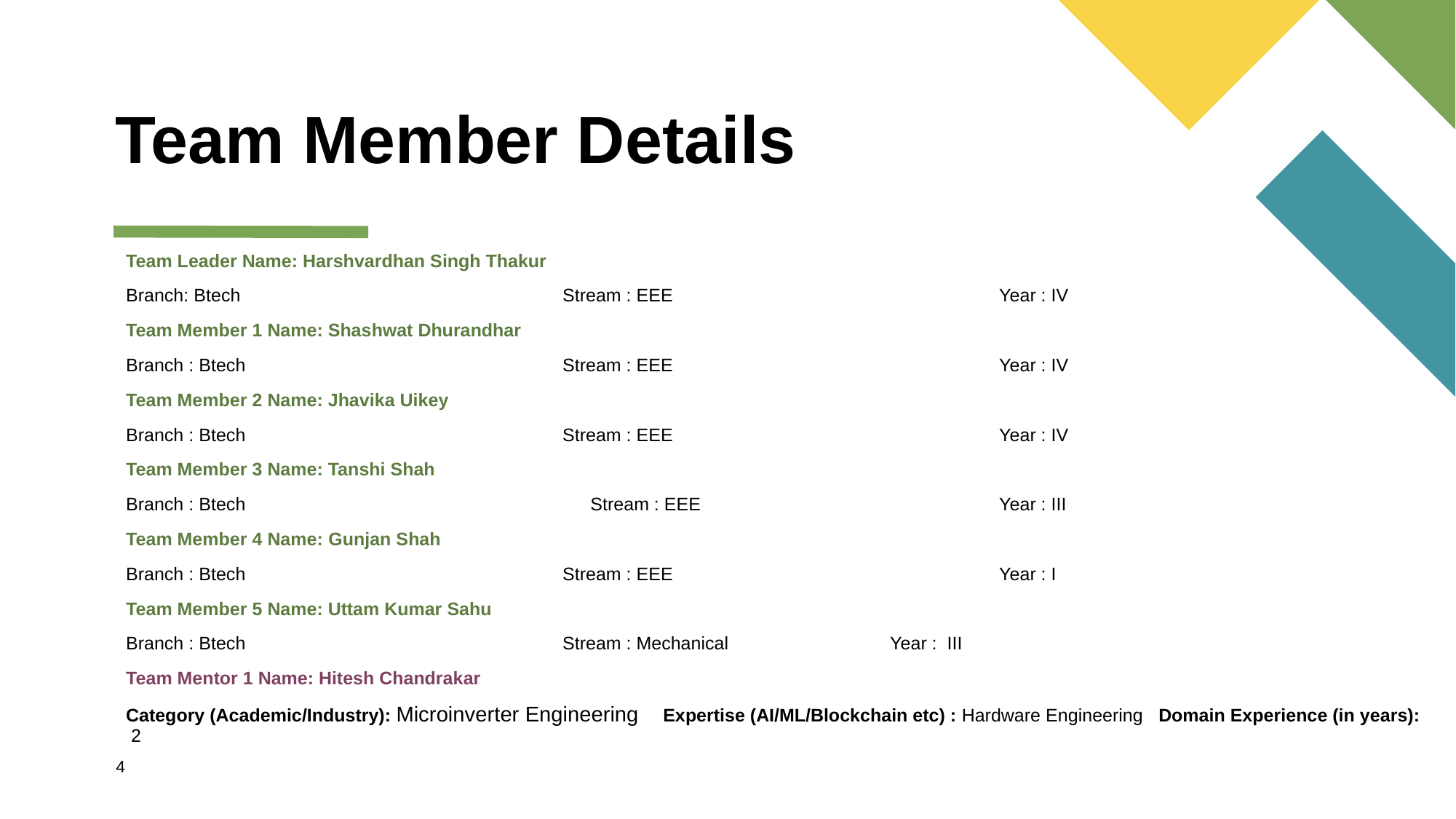

# Team Member Details
Team Leader Name: Harshvardhan Singh Thakur
Branch: Btech			Stream : EEE			Year : IV
Team Member 1 Name: Shashwat Dhurandhar
Branch : Btech			Stream : EEE			Year : IV
Team Member 2 Name: Jhavika Uikey
Branch : Btech 			Stream : EEE			Year : IV
Team Member 3 Name: Tanshi Shah
Branch : Btech 		                           Stream : EEE			Year : III
Team Member 4 Name: Gunjan Shah
Branch : Btech 			Stream : EEE			Year : I
Team Member 5 Name: Uttam Kumar Sahu
Branch : Btech 			Stream : Mechanical		Year :  III
Team Mentor 1 Name: Hitesh Chandrakar
Category (Academic/Industry): Microinverter Engineering    Expertise (AI/ML/Blockchain etc) : Hardware Engineering   Domain Experience (in years):    2
4